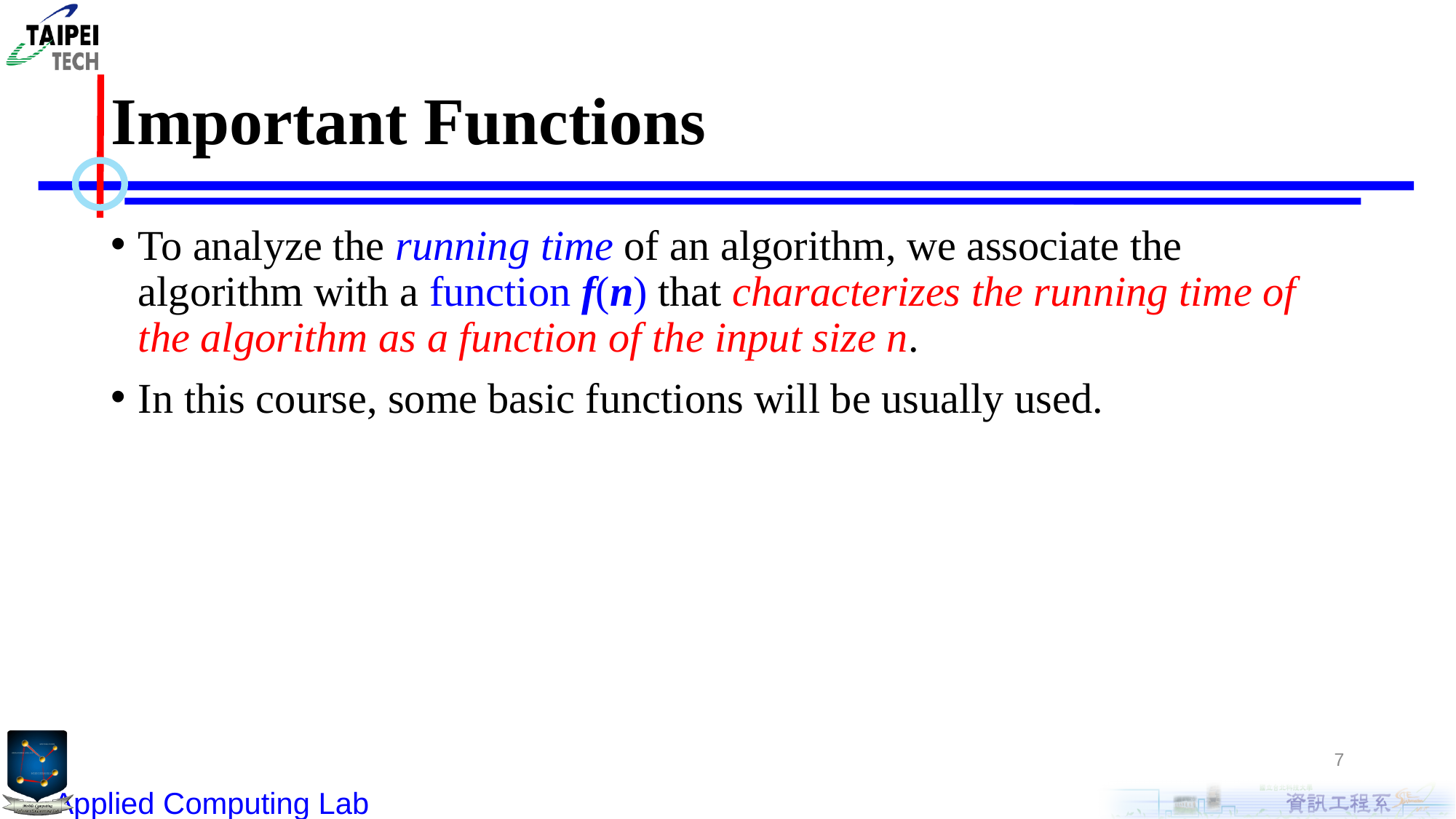

# Important Functions
To analyze the running time of an algorithm, we associate the algorithm with a function f(n) that characterizes the running time of the algorithm as a function of the input size n.
In this course, some basic functions will be usually used.
7